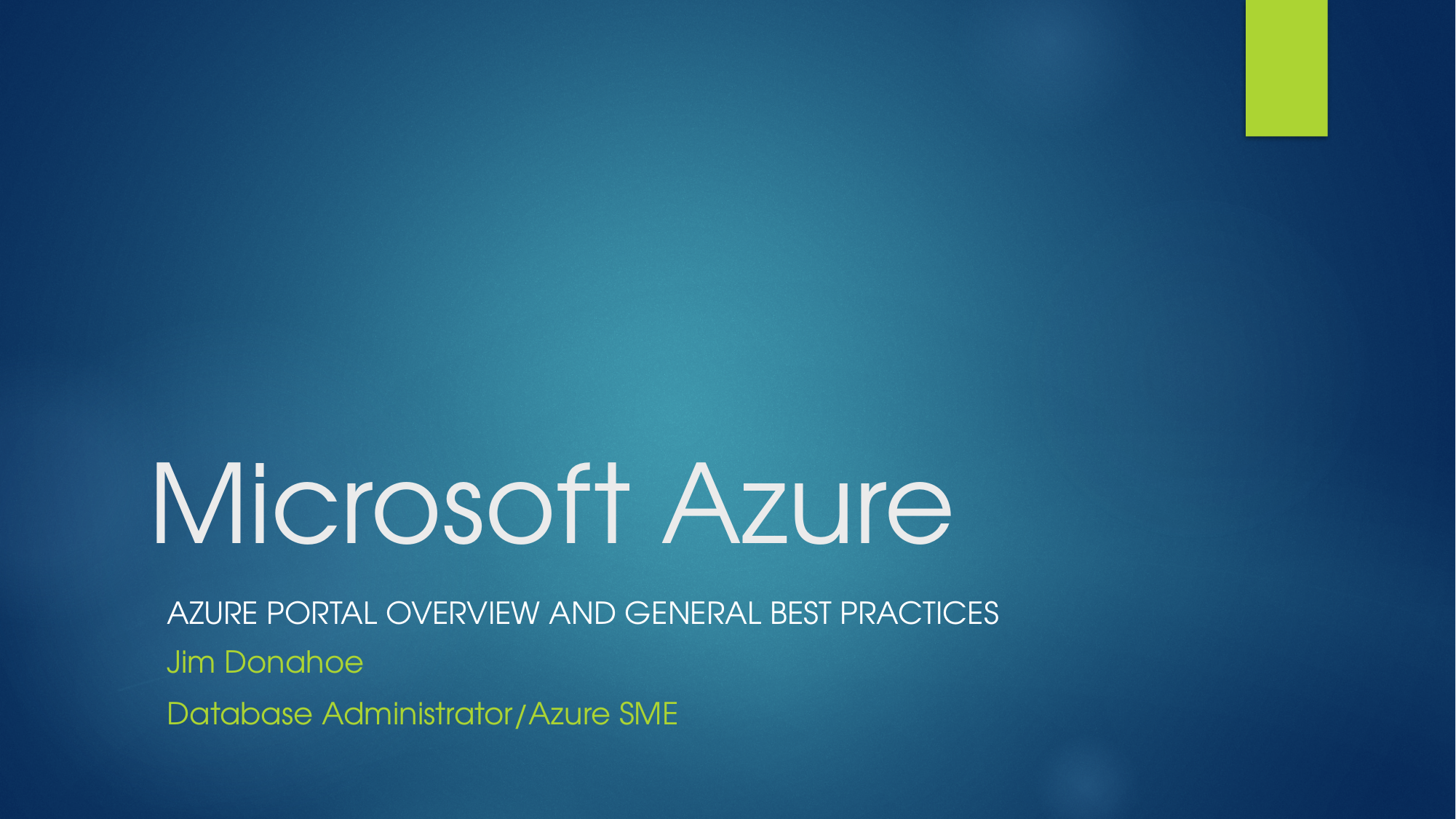

# Microsoft Azure
Azure Portal Overview and General Best Practices
Jim Donahoe
Database Administrator/Azure SME